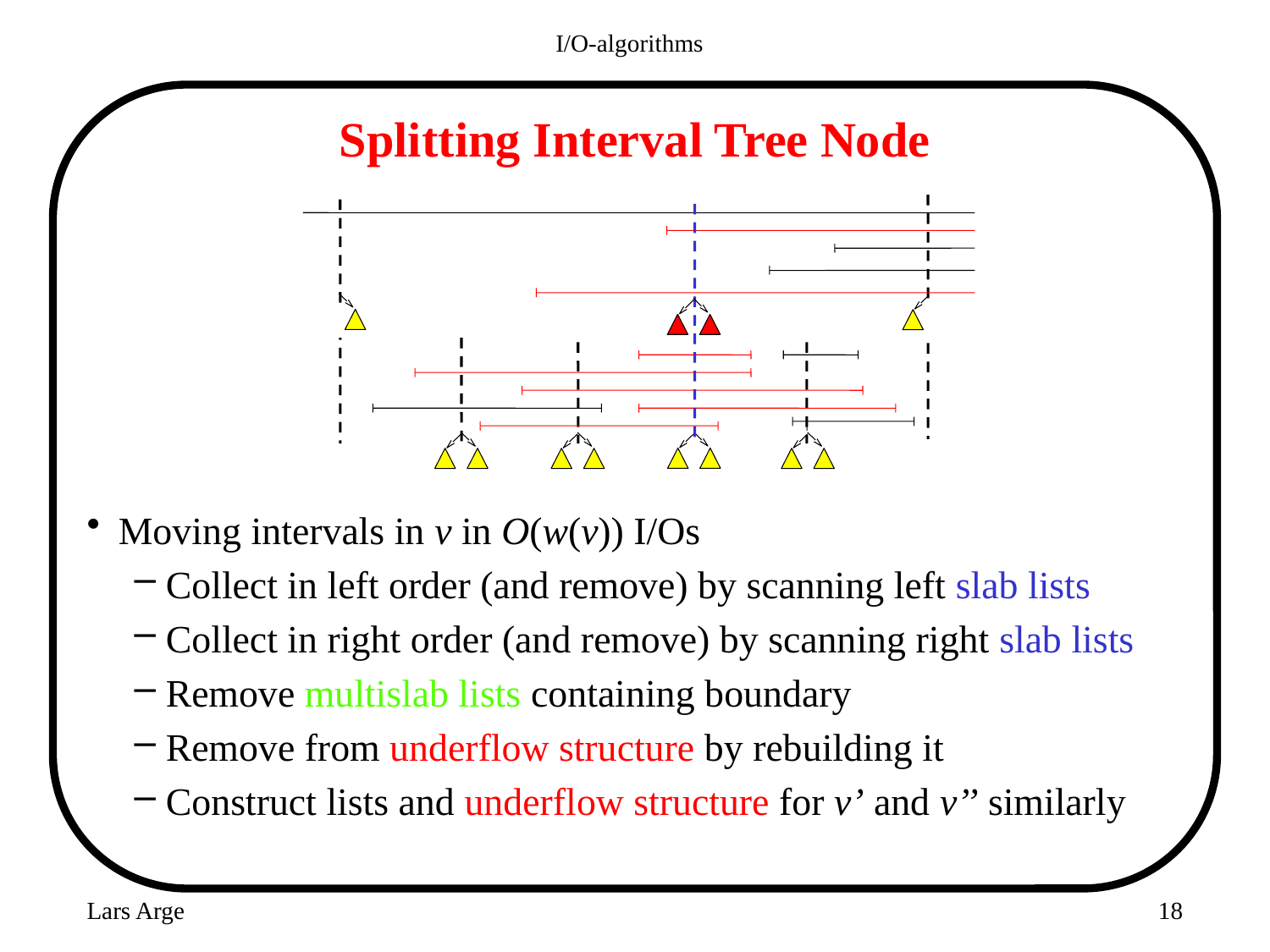

I/O-algorithms
# Splitting Interval Tree Node

Moving intervals in v in O(w(v)) I/Os
Collect in left order (and remove) by scanning left slab lists
Collect in right order (and remove) by scanning right slab lists
Remove multislab lists containing boundary
Remove from underflow structure by rebuilding it
Construct lists and underflow structure for v’ and v’’ similarly
Lars Arge
18